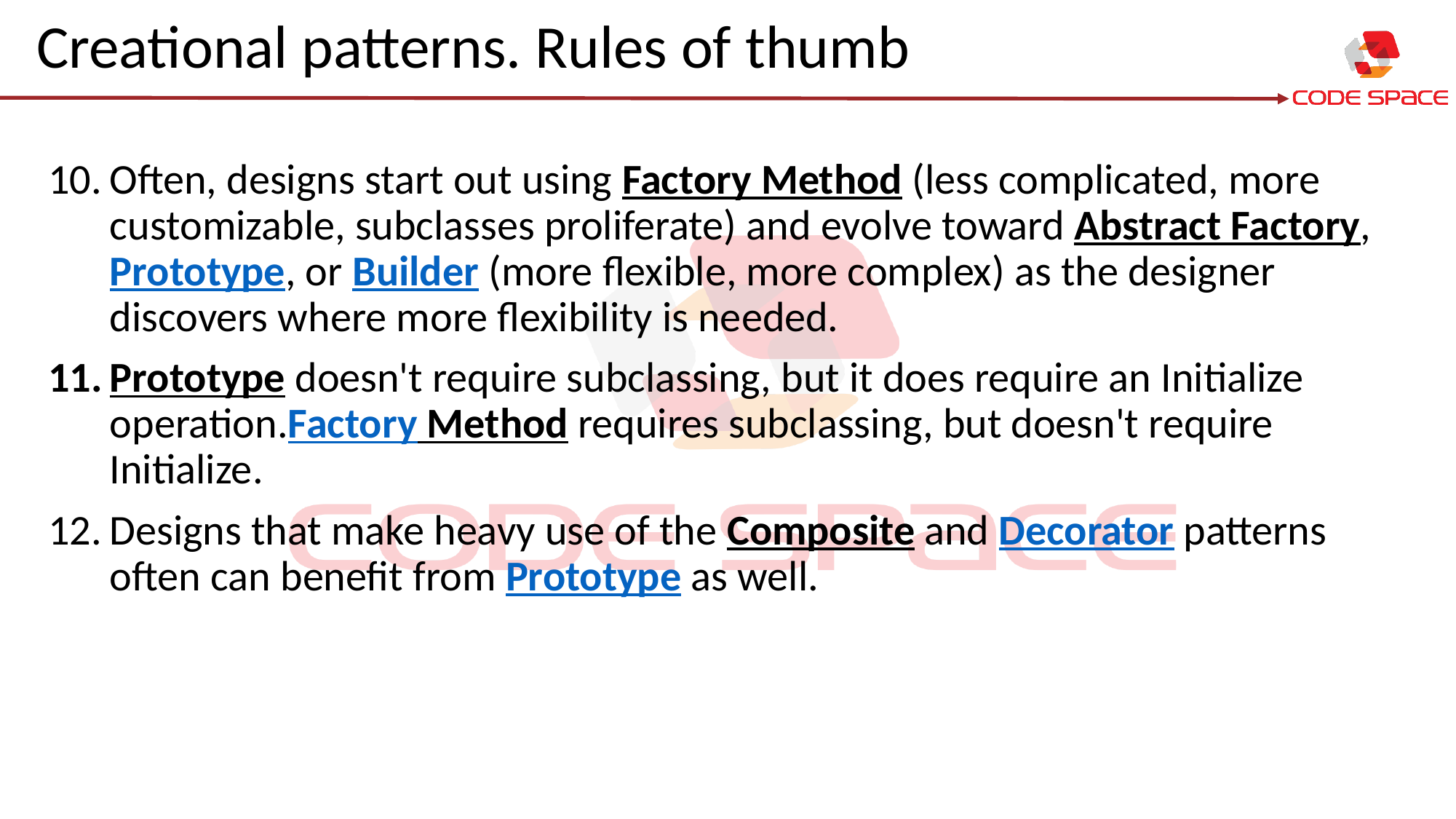

# Creational patterns. Rules of thumb
Often, designs start out using Factory Method (less complicated, more customizable, subclasses proliferate) and evolve toward Abstract Factory, Prototype, or Builder (more flexible, more complex) as the designer discovers where more flexibility is needed.
Prototype doesn't require subclassing, but it does require an Initialize operation.Factory Method requires subclassing, but doesn't require Initialize.
Designs that make heavy use of the Composite and Decorator patterns often can benefit from Prototype as well.